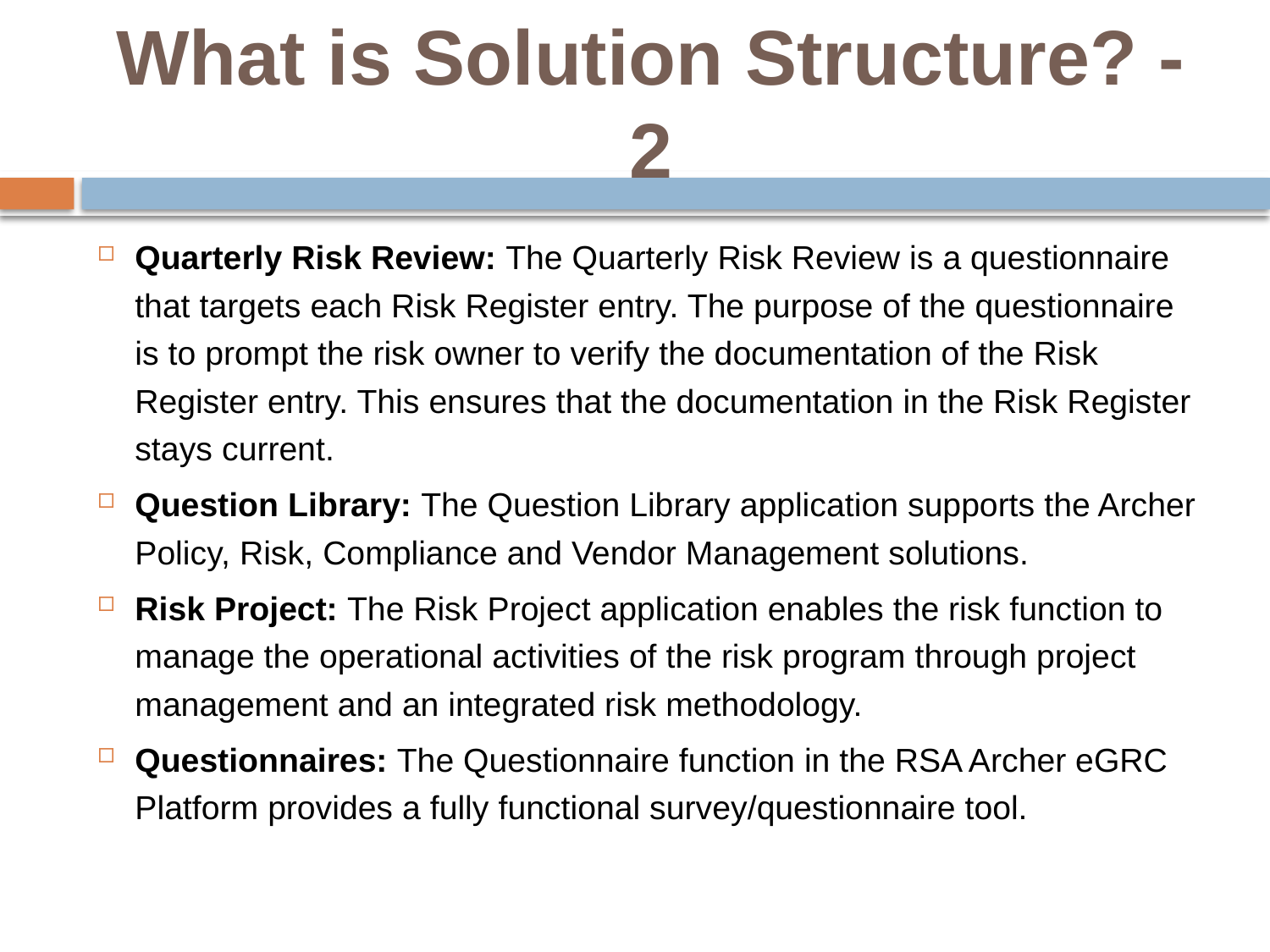

# What is Solution Structure? - 2
Quarterly Risk Review: The Quarterly Risk Review is a questionnaire that targets each Risk Register entry. The purpose of the questionnaire is to prompt the risk owner to verify the documentation of the Risk Register entry. This ensures that the documentation in the Risk Register stays current.
Question Library: The Question Library application supports the Archer Policy, Risk, Compliance and Vendor Management solutions.
Risk Project: The Risk Project application enables the risk function to manage the operational activities of the risk program through project management and an integrated risk methodology.
Questionnaires: The Questionnaire function in the RSA Archer eGRC Platform provides a fully functional survey/questionnaire tool.